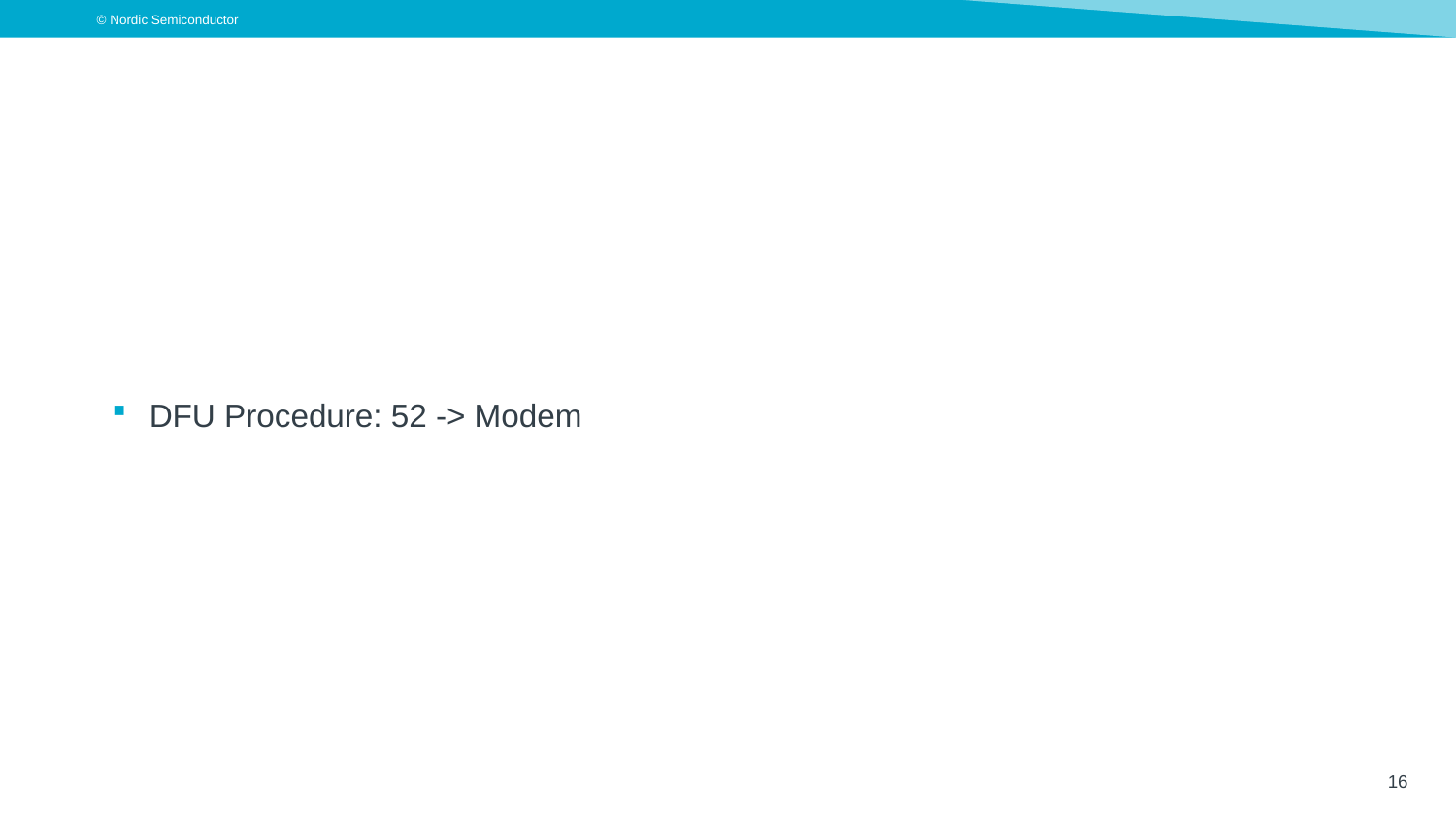

#

DFU Procedure: 52 -> Modem
16